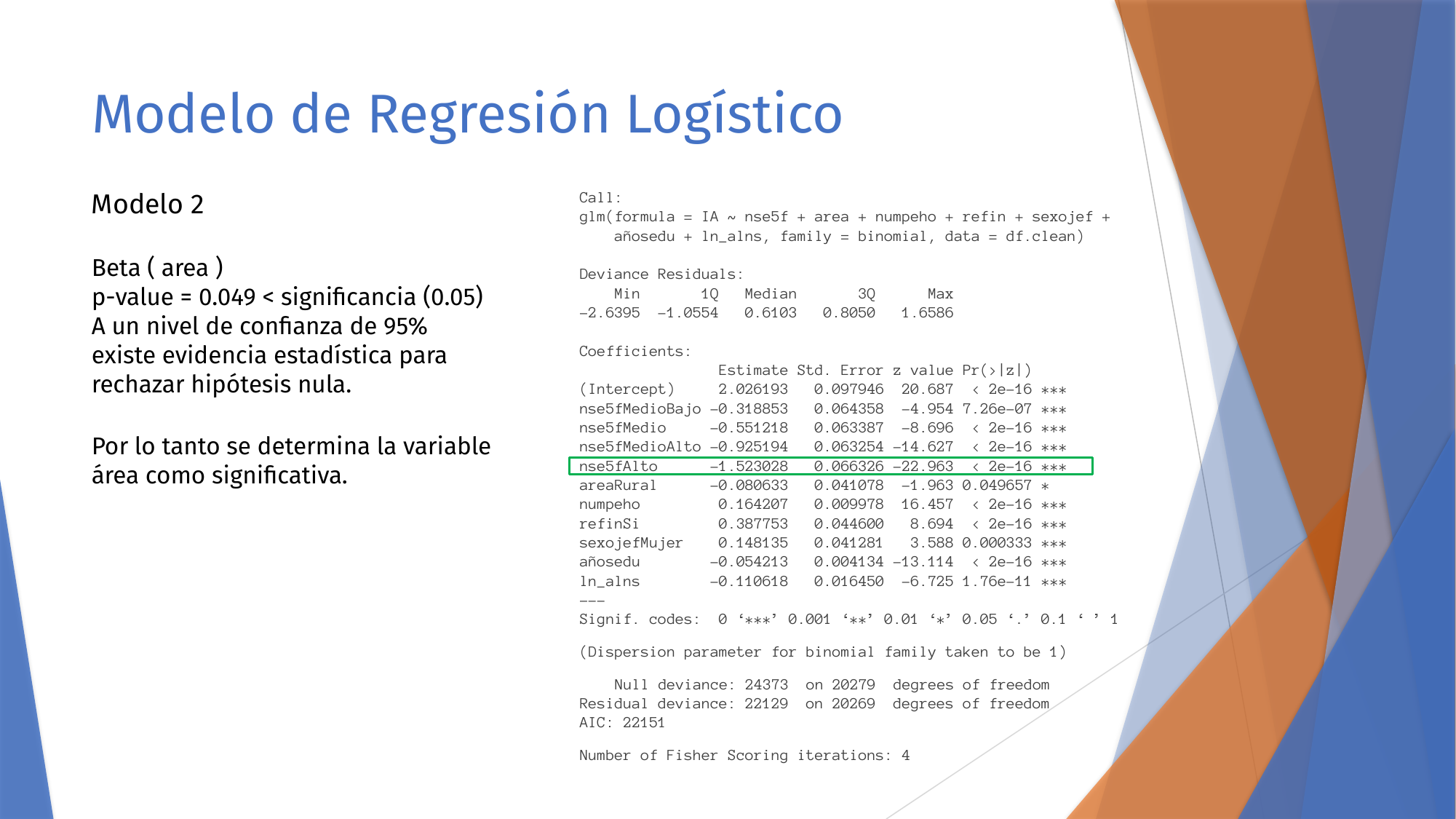

# Modelo de Regresión Logístico
Modelo 2

Beta ( area )
p-value = 0.049 < significancia (0.05)
A un nivel de confianza de 95%
existe evidencia estadística para rechazar hipótesis nula.

Por lo tanto se determina la variable área como significativa.

Call:
glm(formula = IA ~ nse5f + area + numpeho + refin + sexojef +
    añosedu + ln_alns, family = binomial, data = df.clean)
Deviance Residuals:
    Min       1Q   Median       3Q      Max
-2.6395  -1.0554   0.6103   0.8050   1.6586
Coefficients:
                Estimate Std. Error z value Pr(>|z|)
(Intercept)     2.026193   0.097946  20.687  < 2e-16 ***
nse5fMedioBajo -0.318853   0.064358  -4.954 7.26e-07 ***
nse5fMedio     -0.551218   0.063387  -8.696  < 2e-16 ***
nse5fMedioAlto -0.925194   0.063254 -14.627  < 2e-16 ***
nse5fAlto      -1.523028   0.066326 -22.963  < 2e-16 ***
areaRural      -0.080633   0.041078  -1.963 0.049657 *
numpeho         0.164207   0.009978  16.457  < 2e-16 ***
refinSi         0.387753   0.044600   8.694  < 2e-16 ***
sexojefMujer    0.148135   0.041281   3.588 0.000333 ***
añosedu        -0.054213   0.004134 -13.114  < 2e-16 ***
ln_alns        -0.110618   0.016450  -6.725 1.76e-11 ***
---
Signif. codes:  0 ‘***’ 0.001 ‘**’ 0.01 ‘*’ 0.05 ‘.’ 0.1 ‘ ’ 1
(Dispersion parameter for binomial family taken to be 1)
    Null deviance: 24373  on 20279  degrees of freedom
Residual deviance: 22129  on 20269  degrees of freedom
AIC: 22151
Number of Fisher Scoring iterations: 4